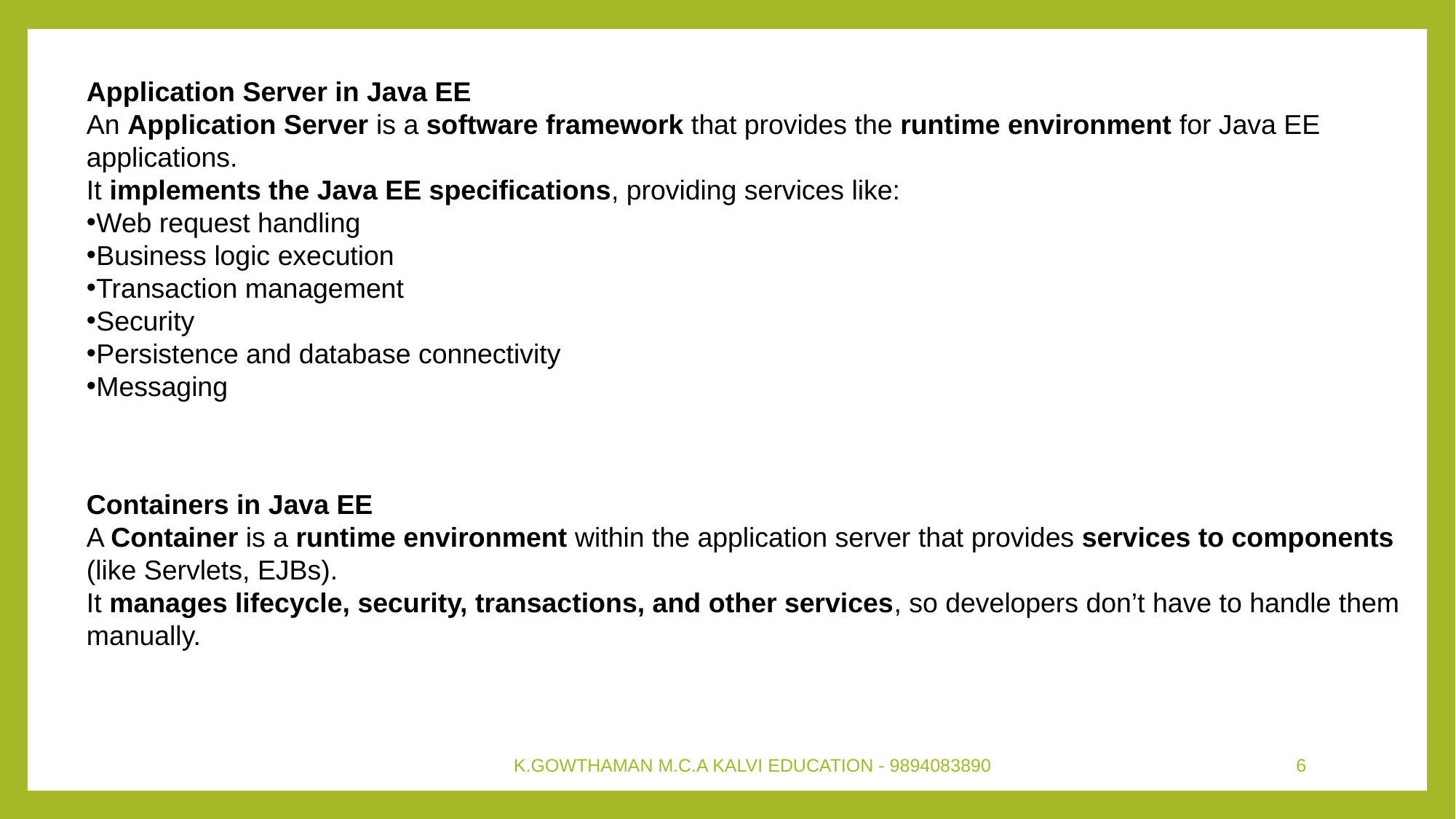

Application Server in Java EE
An Application Server is a software framework that provides the runtime environment for Java EE applications.
It implements the Java EE specifications, providing services like:
Web request handling
Business logic execution
Transaction management
Security
Persistence and database connectivity
Messaging
Containers in Java EE
A Container is a runtime environment within the application server that provides services to components (like Servlets, EJBs).
It manages lifecycle, security, transactions, and other services, so developers don’t have to handle them manually.
K.GOWTHAMAN M.C.A KALVI EDUCATION - 9894083890
6